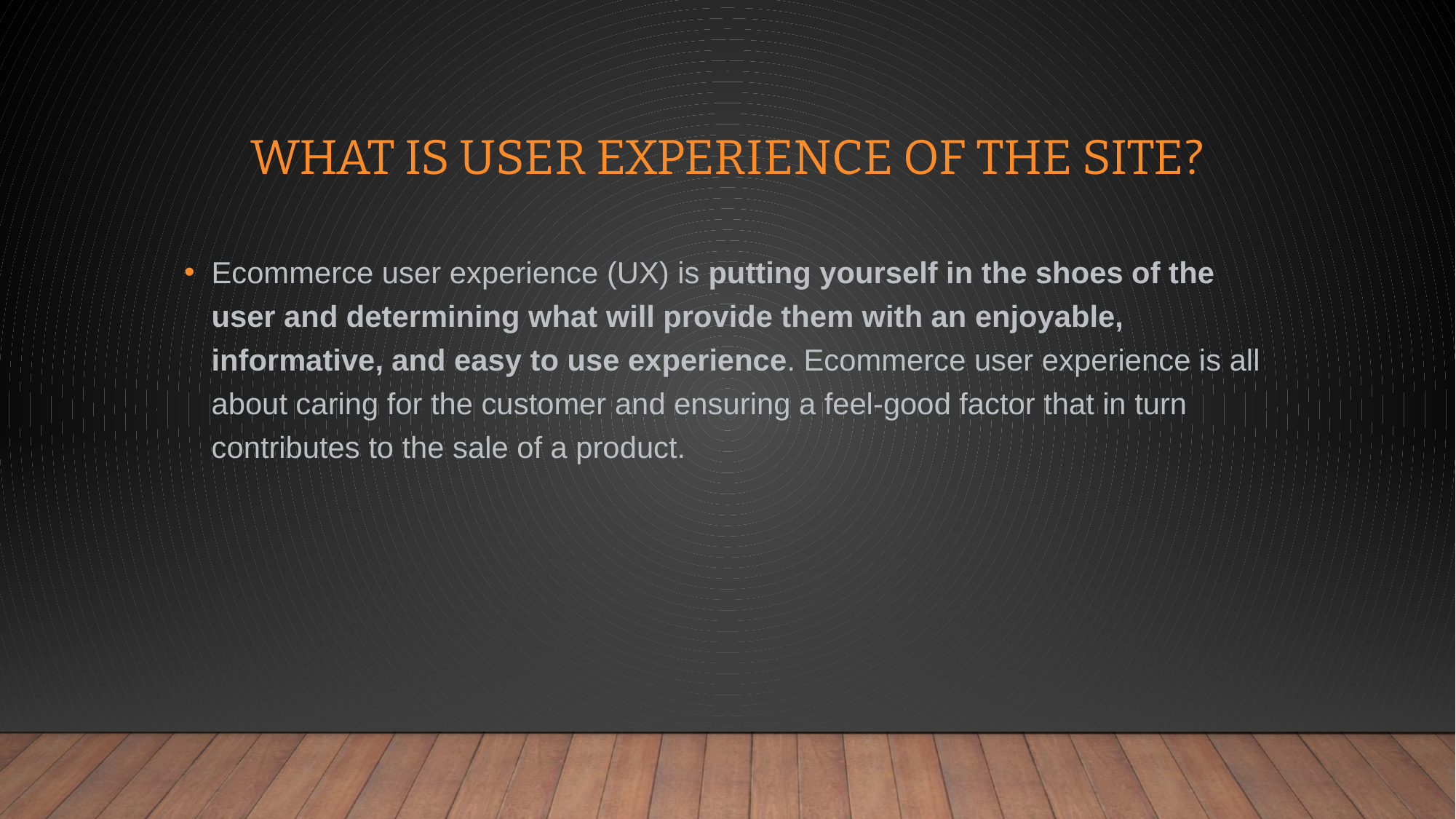

# What is user experience of the site?
Ecommerce user experience (UX) is putting yourself in the shoes of the user and determining what will provide them with an enjoyable, informative, and easy to use experience. Ecommerce user experience is all about caring for the customer and ensuring a feel-good factor that in turn contributes to the sale of a product.